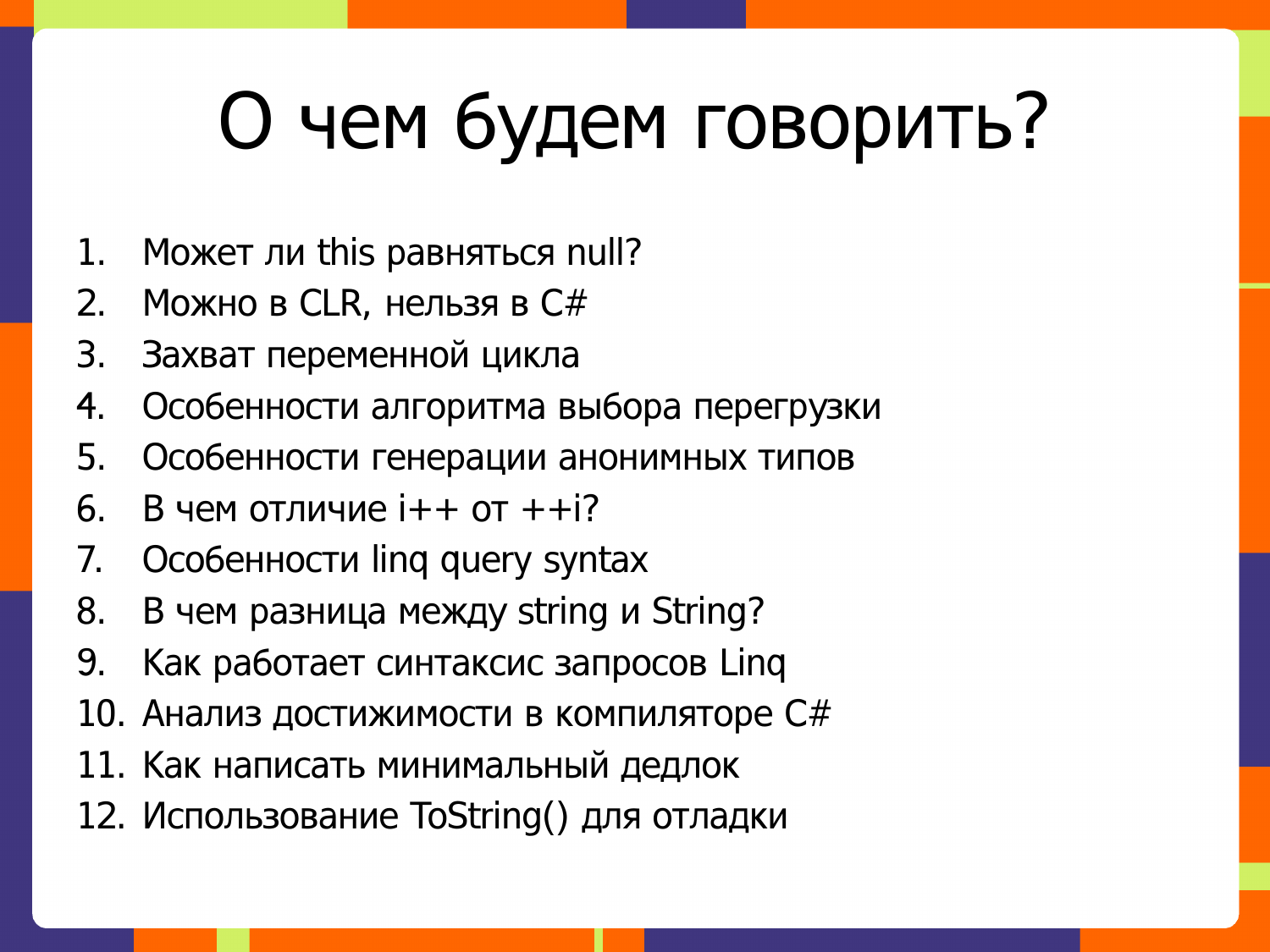

# О чем будем говорить?
Может ли this равняться null?
Можно в CLR, нельзя в C#
Захват переменной цикла
Особенности алгоритма выбора перегрузки
Особенности генерации анонимных типов
В чем отличие i++ от ++i?
Особенности linq query syntax
В чем разница между string и String?
Как работает синтаксис запросов Linq
Анализ достижимости в компиляторе C#
Как написать минимальный дедлок
Использование ToString() для отладки